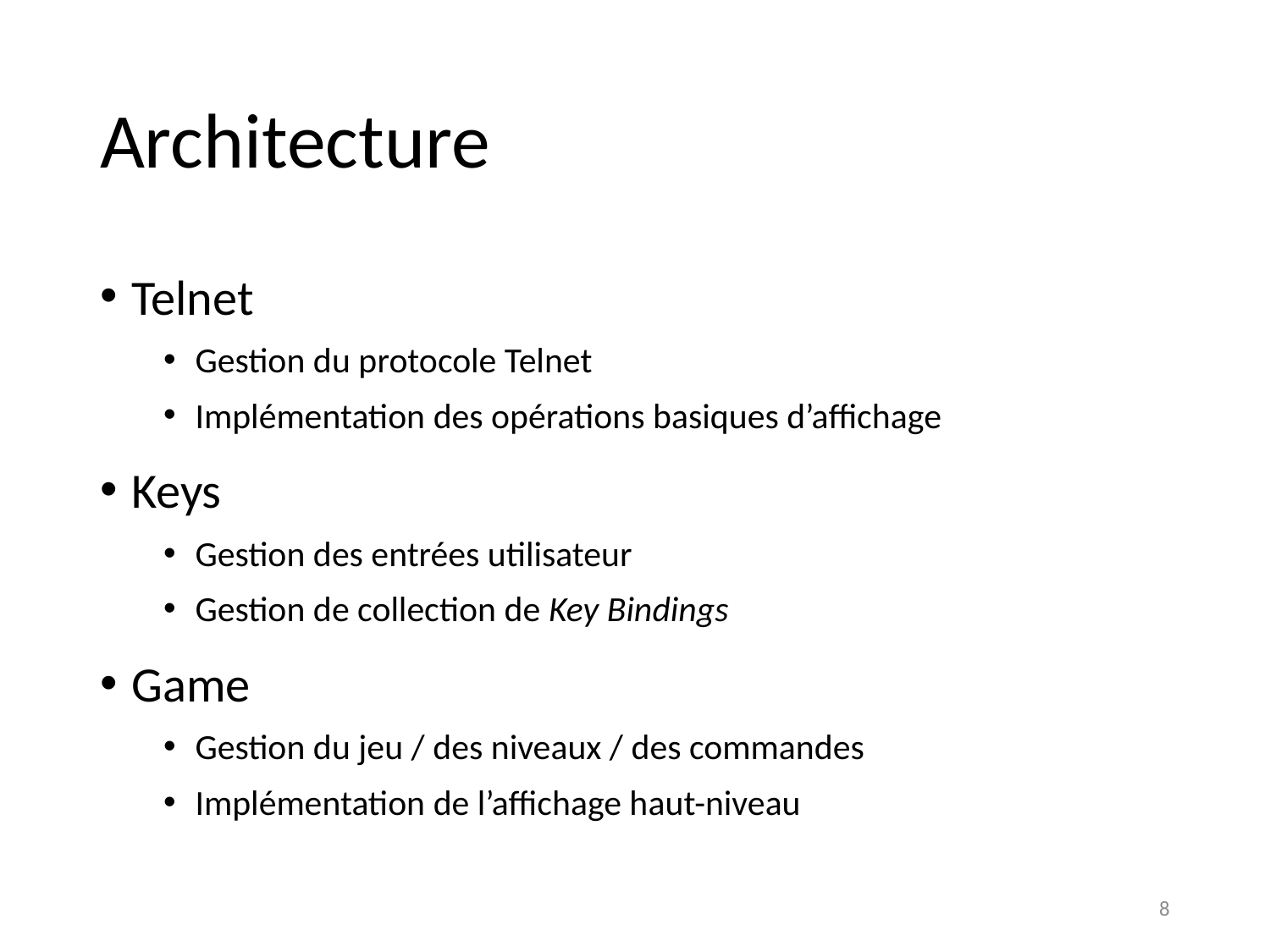

# Architecture
Telnet
Gestion du protocole Telnet
Implémentation des opérations basiques d’affichage
Keys
Gestion des entrées utilisateur
Gestion de collection de Key Bindings
Game
Gestion du jeu / des niveaux / des commandes
Implémentation de l’affichage haut-niveau
8